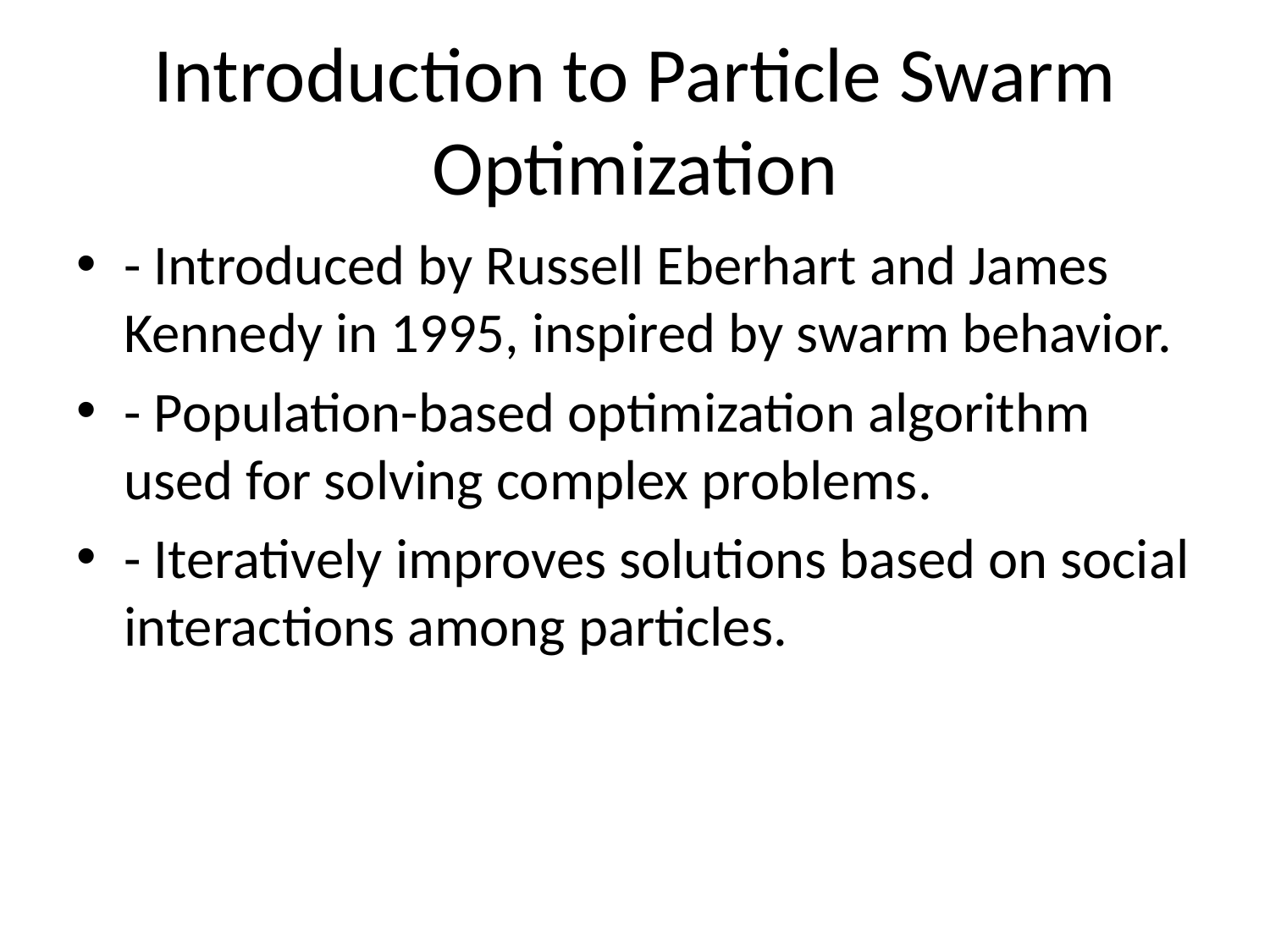

# Introduction to Particle Swarm Optimization
- Introduced by Russell Eberhart and James Kennedy in 1995, inspired by swarm behavior.
- Population-based optimization algorithm used for solving complex problems.
- Iteratively improves solutions based on social interactions among particles.